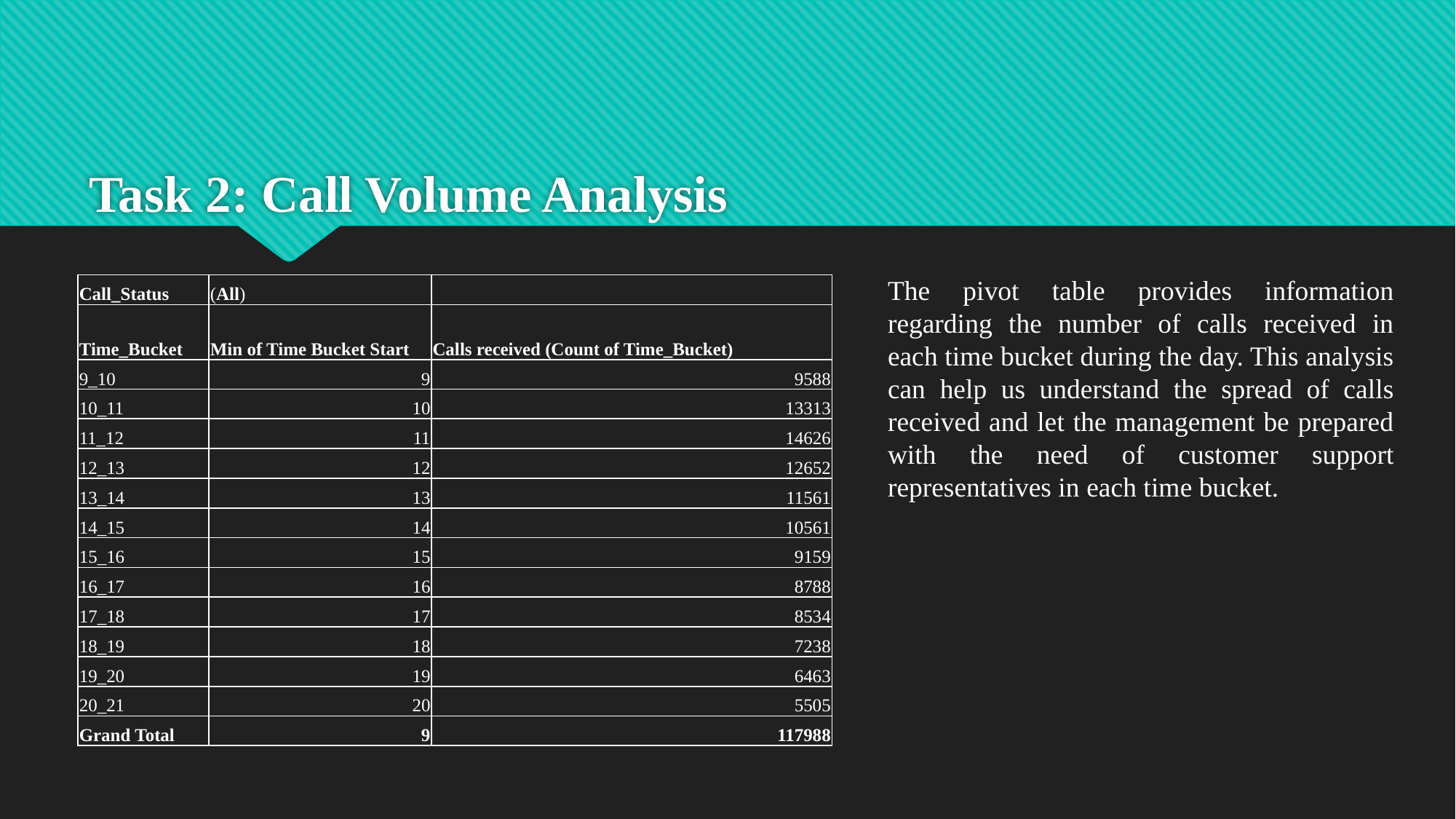

# Task 2: Call Volume Analysis
The pivot table provides information regarding the number of calls received in each time bucket during the day. This analysis can help us understand the spread of calls received and let the management be prepared with the need of customer support representatives in each time bucket.
| Call\_Status | (All) |  |
| --- | --- | --- |
| Time\_Bucket | Min of Time Bucket Start | Calls received (Count of Time\_Bucket) |
| 9\_10 | 9 | 9588 |
| 10\_11 | 10 | 13313 |
| 11\_12 | 11 | 14626 |
| 12\_13 | 12 | 12652 |
| 13\_14 | 13 | 11561 |
| 14\_15 | 14 | 10561 |
| 15\_16 | 15 | 9159 |
| 16\_17 | 16 | 8788 |
| 17\_18 | 17 | 8534 |
| 18\_19 | 18 | 7238 |
| 19\_20 | 19 | 6463 |
| 20\_21 | 20 | 5505 |
| Grand Total | 9 | 117988 |